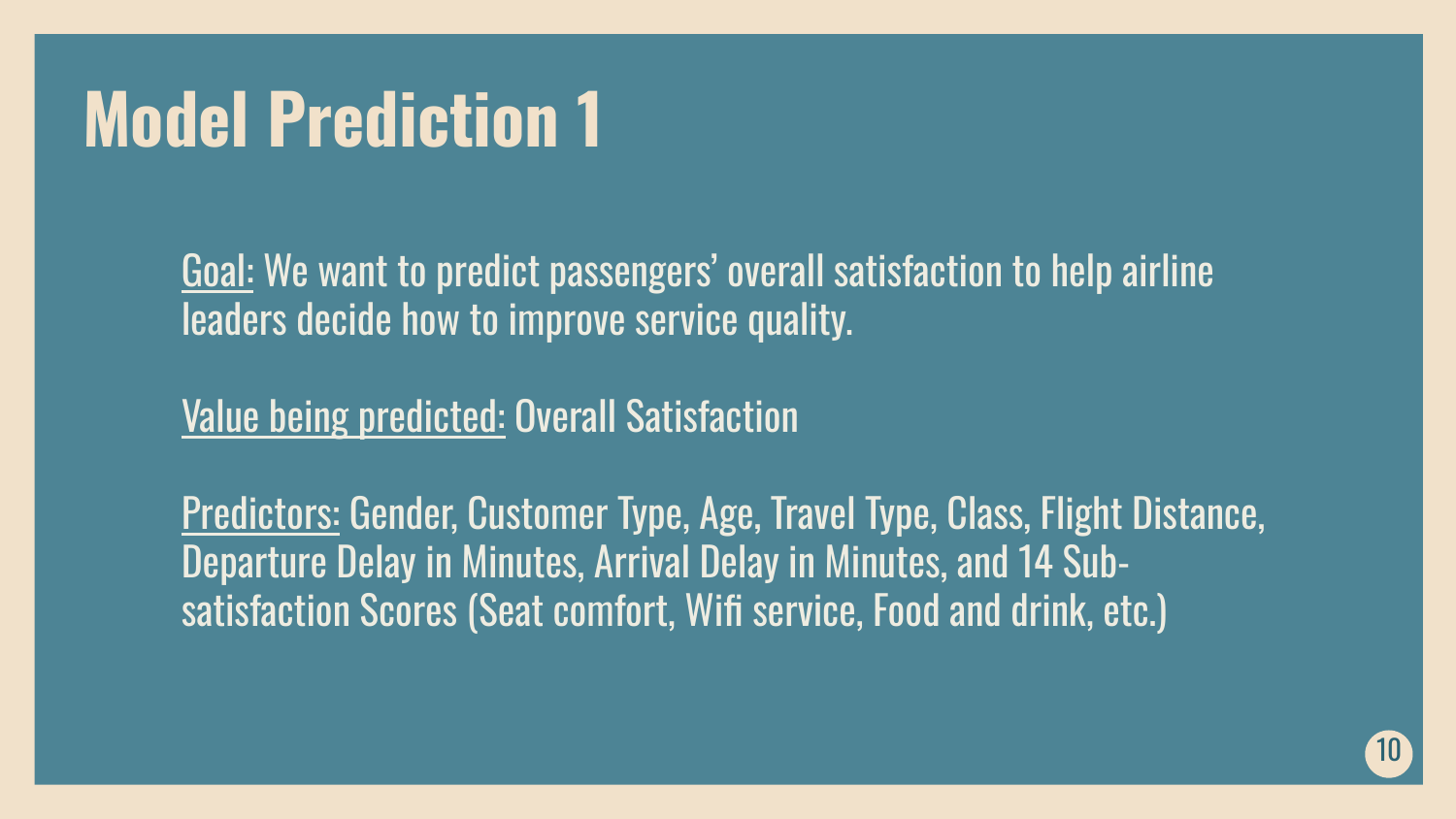

Model Prediction 1
Goal: We want to predict passengers’ overall satisfaction to help airline leaders decide how to improve service quality.

Value being predicted: Overall Satisfaction

Predictors: Gender, Customer Type, Age, Travel Type, Class, Flight Distance, Departure Delay in Minutes, Arrival Delay in Minutes, and 14 Sub-satisfaction Scores (Seat comfort, Wifi service, Food and drink, etc.)
10